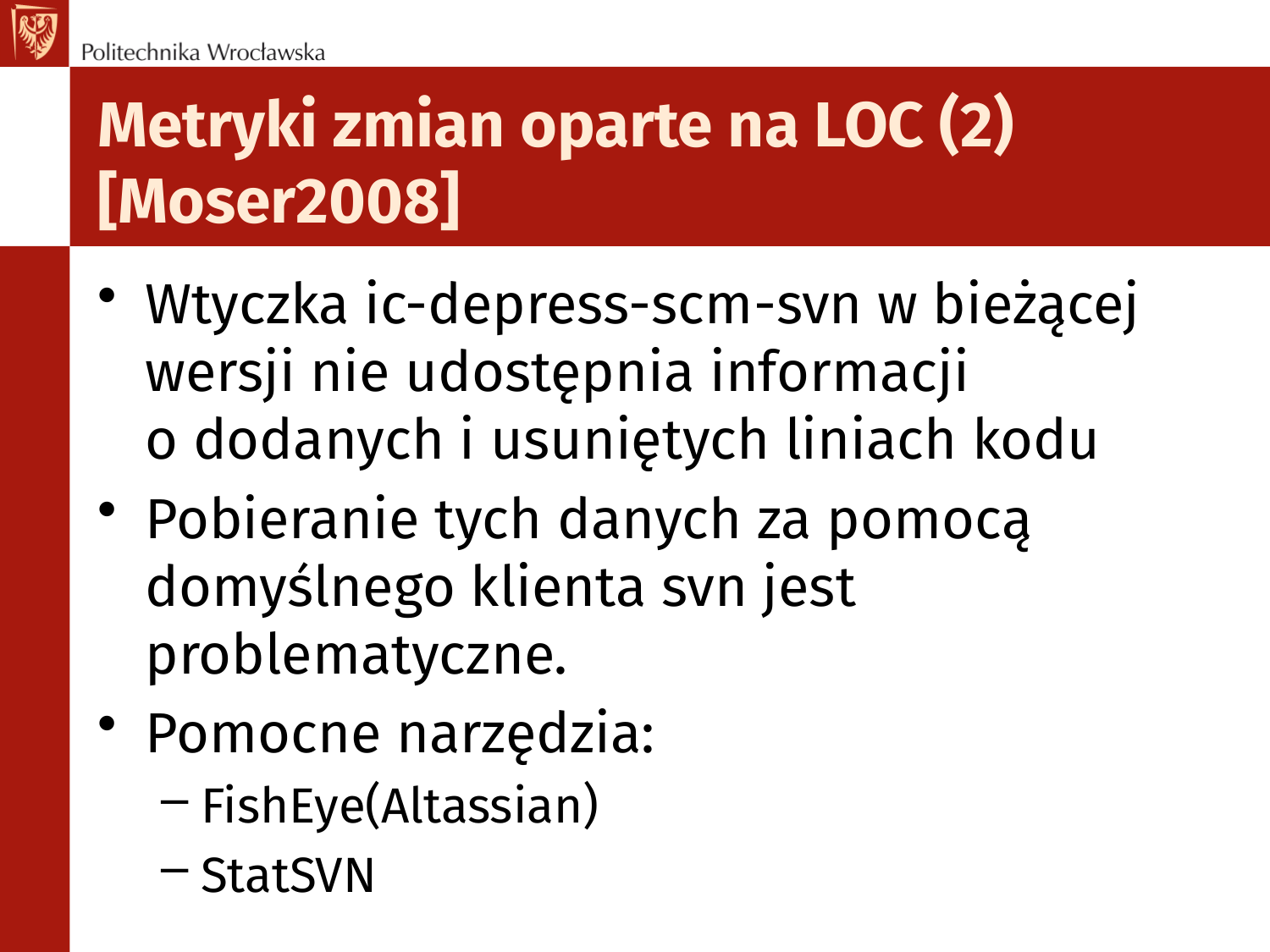

# Metryki zmian oparte na LOC (2) [Moser2008]
Wtyczka ic-depress-scm-svn w bieżącej wersji nie udostępnia informacji
o dodanych i usuniętych liniach kodu
Pobieranie tych danych za pomocą domyślnego klienta svn jest problematyczne.
Pomocne narzędzia:
FishEye(Altassian)
StatSVN